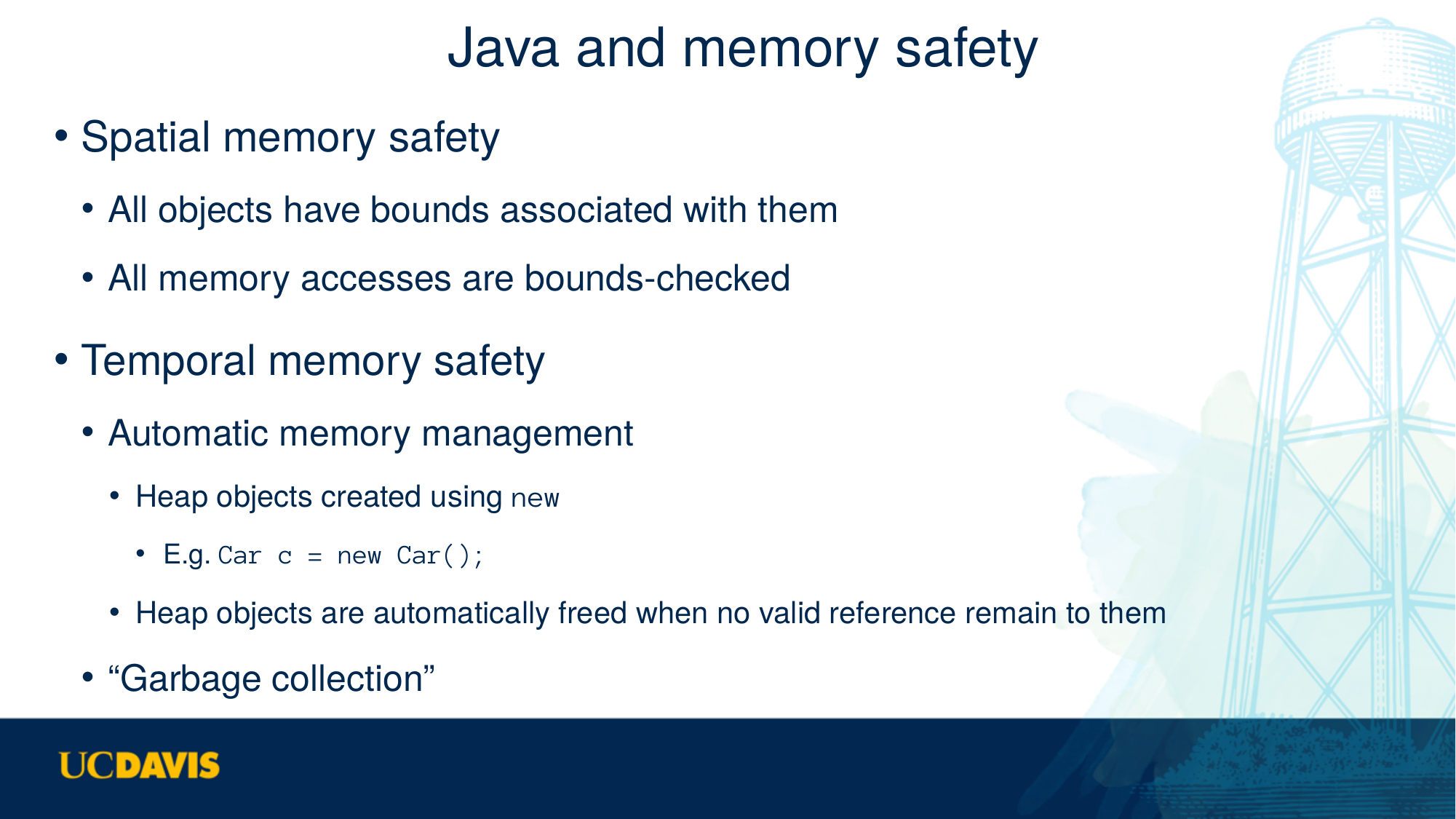

# Java and memory safety
Spatial memory safety
All objects have bounds associated with them
All memory accesses are bounds-checked
Temporal memory safety
Automatic memory management
Heap objects created using new
E.g. Car c = new Car();
Heap objects are automatically freed when no valid reference remain to them
“Garbage collection”